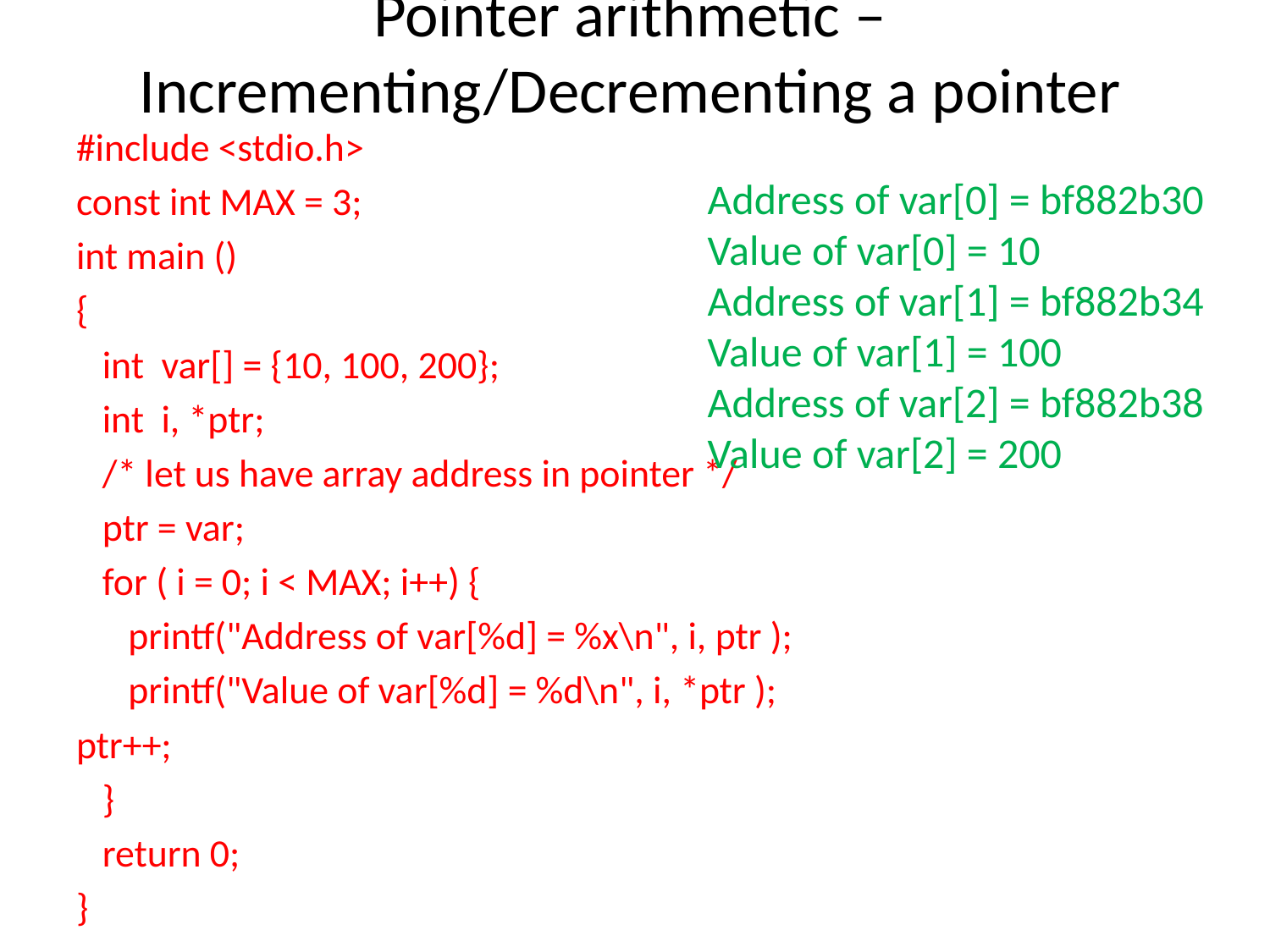

# Pointer arithmetic – Incrementing/Decrementing a pointer
#include <stdio.h>
const int MAX = 3;
int main ()
{
   int  var[] = {10, 100, 200};
   int  i, *ptr;
   /* let us have array address in pointer */
   ptr = var;
   for ( i = 0; i < MAX; i++) {
      printf("Address of var[%d] = %x\n", i, ptr );
      printf("Value of var[%d] = %d\n", i, *ptr );
ptr++;
   }
   return 0;
}
Address of var[0] = bf882b30
Value of var[0] = 10
Address of var[1] = bf882b34
Value of var[1] = 100
Address of var[2] = bf882b38
Value of var[2] = 200